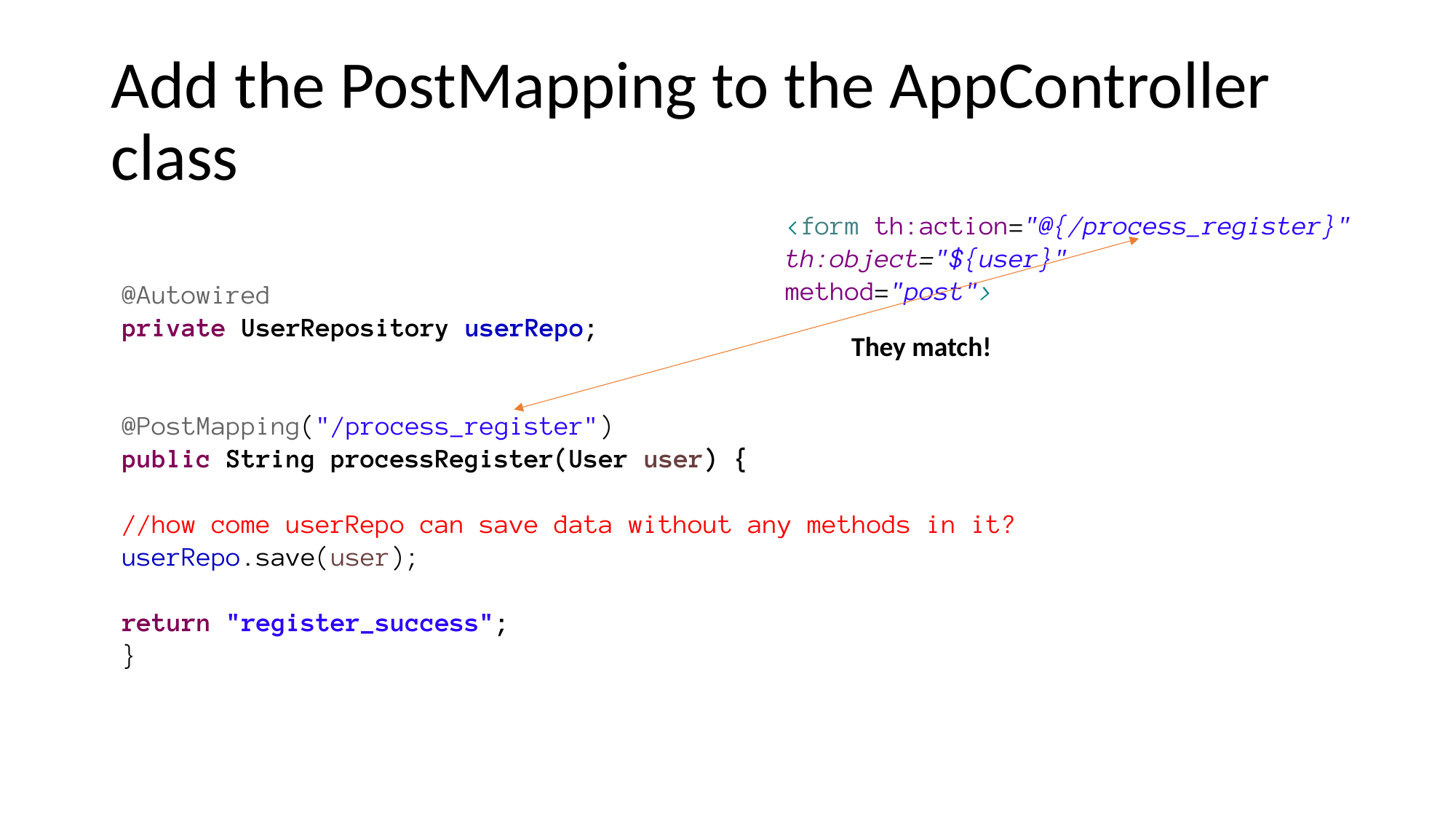

# Add the PostMapping to the AppController class
<form th:action="@{/process_register}" th:object="${user}"
method="post">

@Autowired
private UserRepository userRepo;

@PostMapping("/process_register")
public String processRegister(User user) {

//how come userRepo can save data without any methods in it?
userRepo.save(user);

return "register_success";
}
They match!